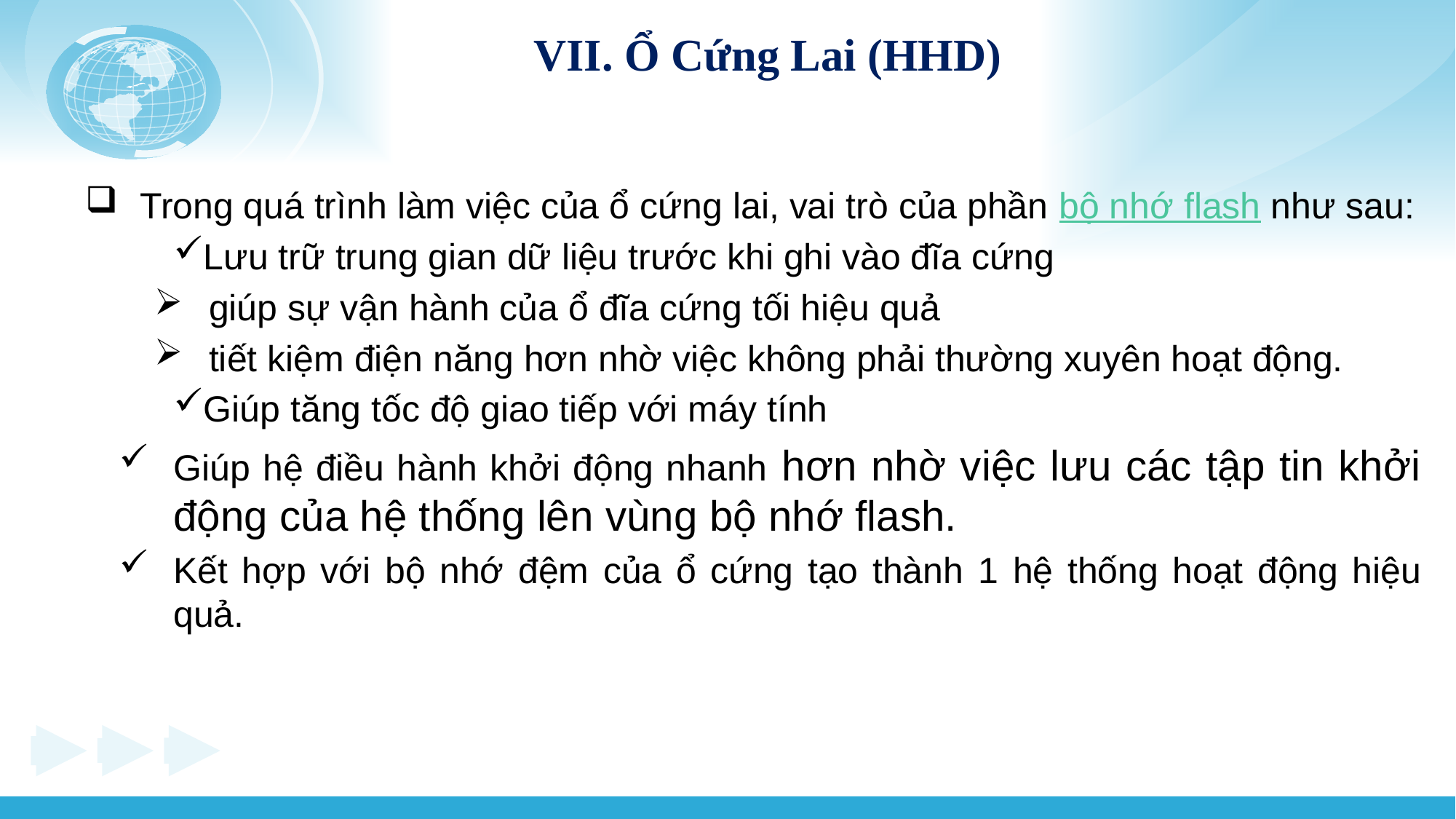

VII. Ổ Cứng Lai (HHD)

Trong quá trình làm việc của ổ cứng lai, vai trò của phần bộ nhớ flash như sau:
Lưu trữ trung gian dữ liệu trước khi ghi vào đĩa cứng
giúp sự vận hành của ổ đĩa cứng tối hiệu quả
tiết kiệm điện năng hơn nhờ việc không phải thường xuyên hoạt động.
Giúp tăng tốc độ giao tiếp với máy tính
Giúp hệ điều hành khởi động nhanh hơn nhờ việc lưu các tập tin khởi động của hệ thống lên vùng bộ nhớ flash.
Kết hợp với bộ nhớ đệm của ổ cứng tạo thành 1 hệ thống hoạt động hiệu quả.